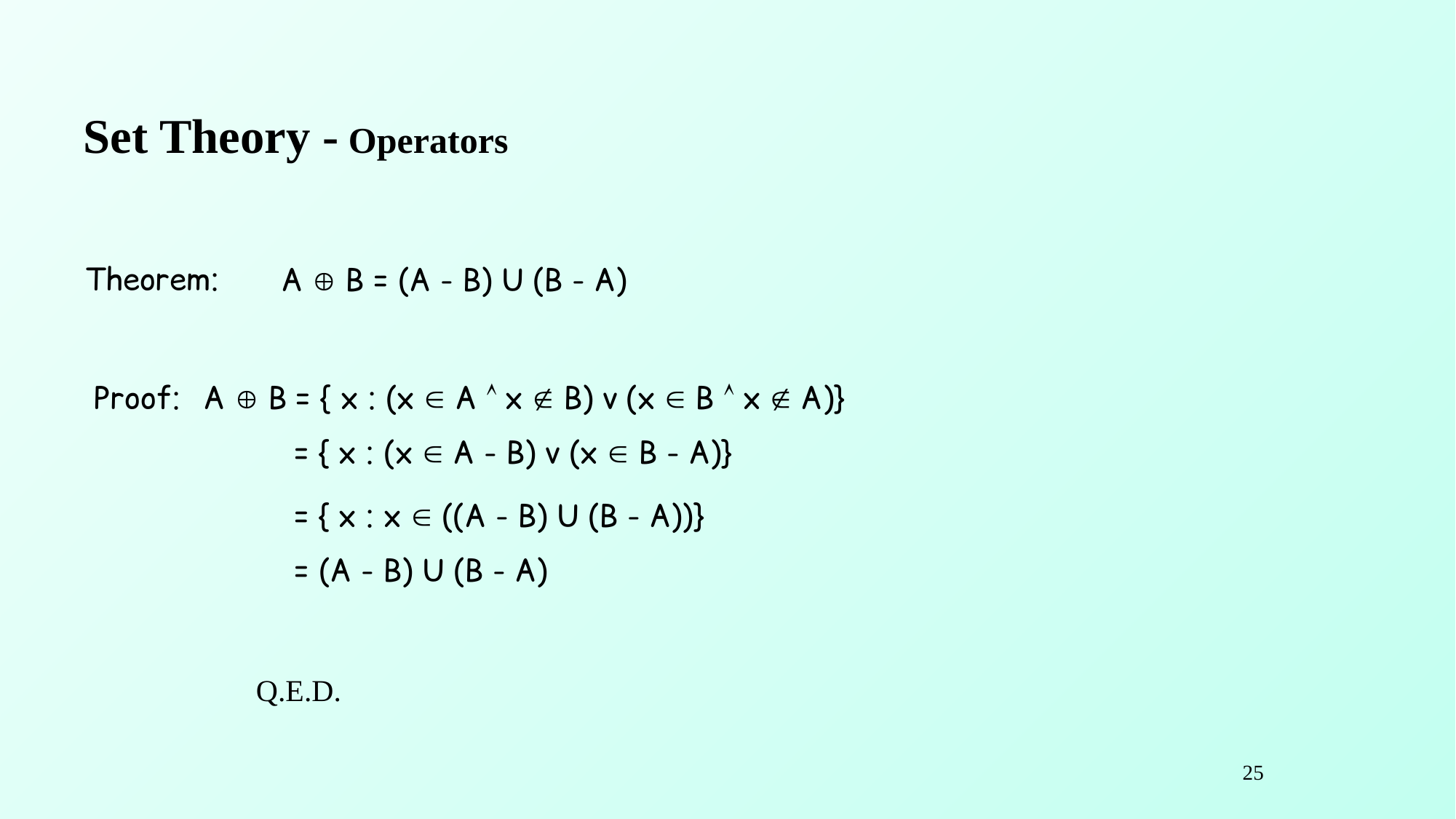

# Set Theory - Operators

		A ⊕ B = (A - B) U (B - A)

Theorem:
Proof:
A ⊕ B = { x : (x ∈ A ∧ x ∉ B) v (x ∈ B ∧ x ∉ A)}
= { x : (x ∈ A - B) v (x ∈ B - A)}
= { x : x ∈ ((A - B) U (B - A))}
= (A - B) U (B - A)
Q.E.D.
25